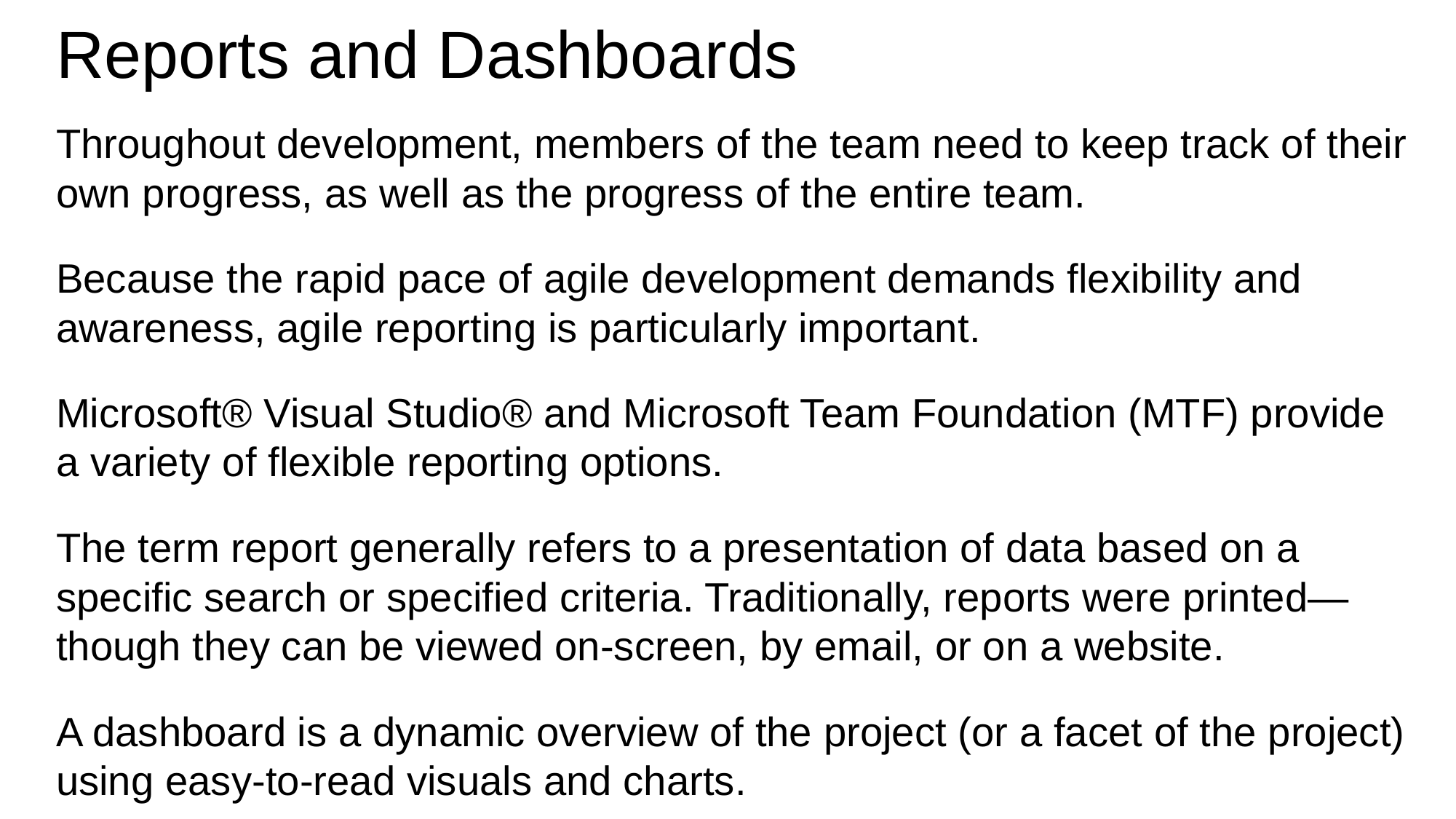

# Reports and Dashboards
Throughout development, members of the team need to keep track of their own progress, as well as the progress of the entire team.
Because the rapid pace of agile development demands flexibility and awareness, agile reporting is particularly important.
Microsoft® Visual Studio® and Microsoft Team Foundation (MTF) provide a variety of flexible reporting options.
The term report generally refers to a presentation of data based on a specific search or specified criteria. Traditionally, reports were printed—though they can be viewed on-screen, by email, or on a website.
A dashboard is a dynamic overview of the project (or a facet of the project) using easy-to-read visuals and charts.